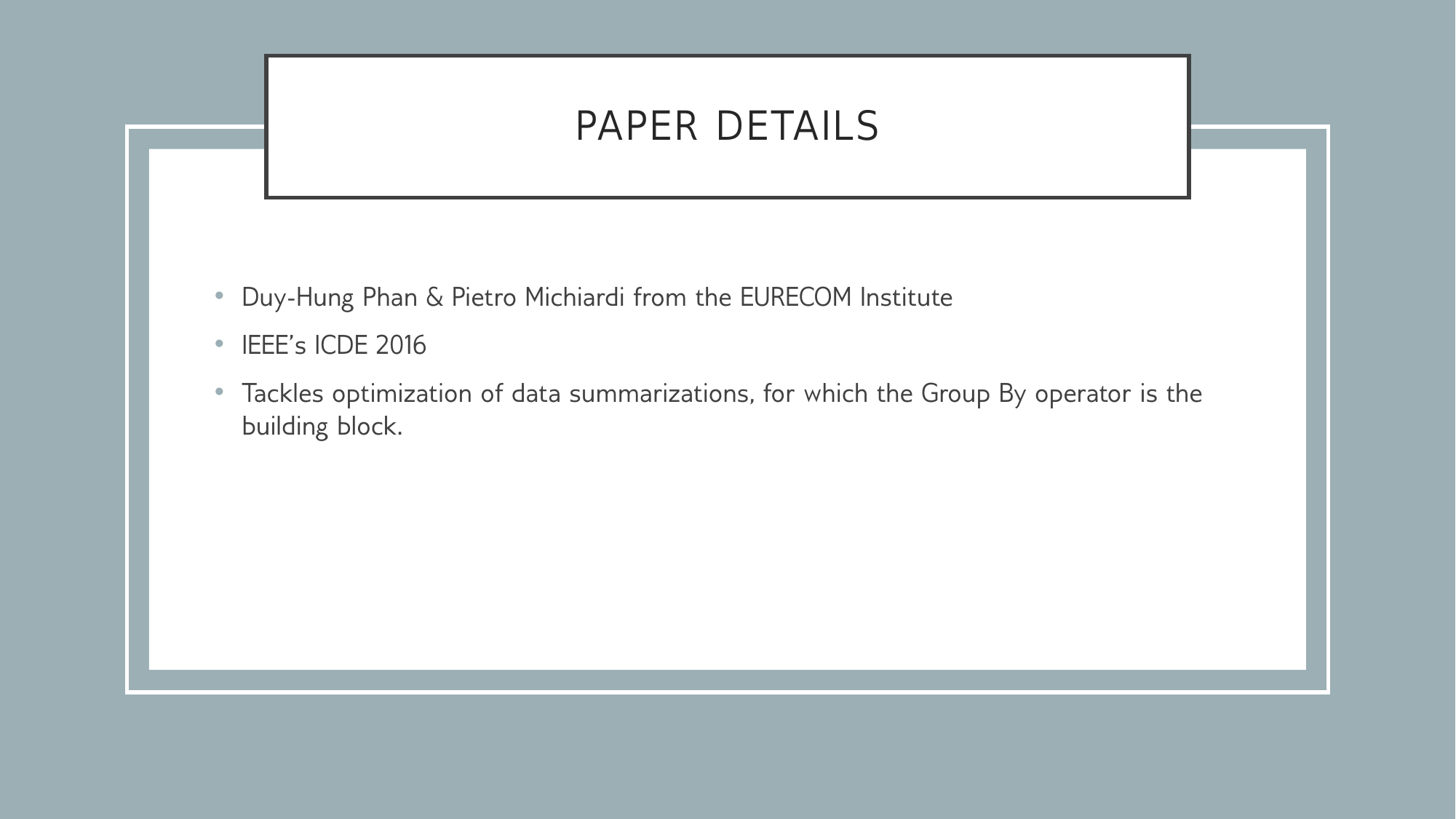

# Paper Details

Duy-Hung Phan & Pietro Michiardi from the EURECOM Institute
IEEE’s ICDE 2016
Tackles optimization of data summarizations, for which the Group By operator is the building block.